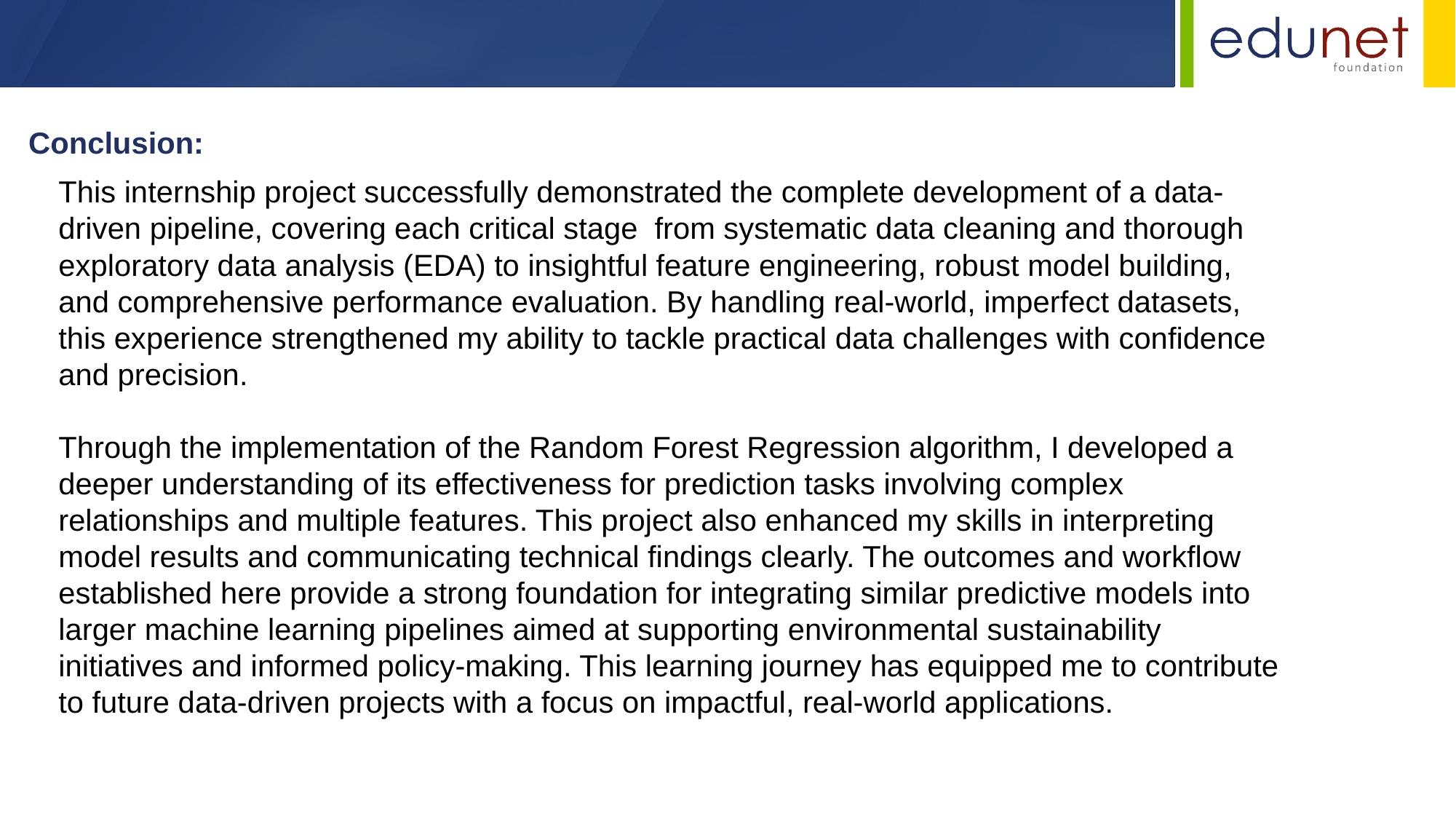

Conclusion:
This internship project successfully demonstrated the complete development of a data-driven pipeline, covering each critical stage  from systematic data cleaning and thorough exploratory data analysis (EDA) to insightful feature engineering, robust model building, and comprehensive performance evaluation. By handling real-world, imperfect datasets, this experience strengthened my ability to tackle practical data challenges with confidence and precision.

Through the implementation of the Random Forest Regression algorithm, I developed a deeper understanding of its effectiveness for prediction tasks involving complex relationships and multiple features. This project also enhanced my skills in interpreting model results and communicating technical findings clearly. The outcomes and workflow established here provide a strong foundation for integrating similar predictive models into larger machine learning pipelines aimed at supporting environmental sustainability initiatives and informed policy-making. This learning journey has equipped me to contribute to future data-driven projects with a focus on impactful, real-world applications.